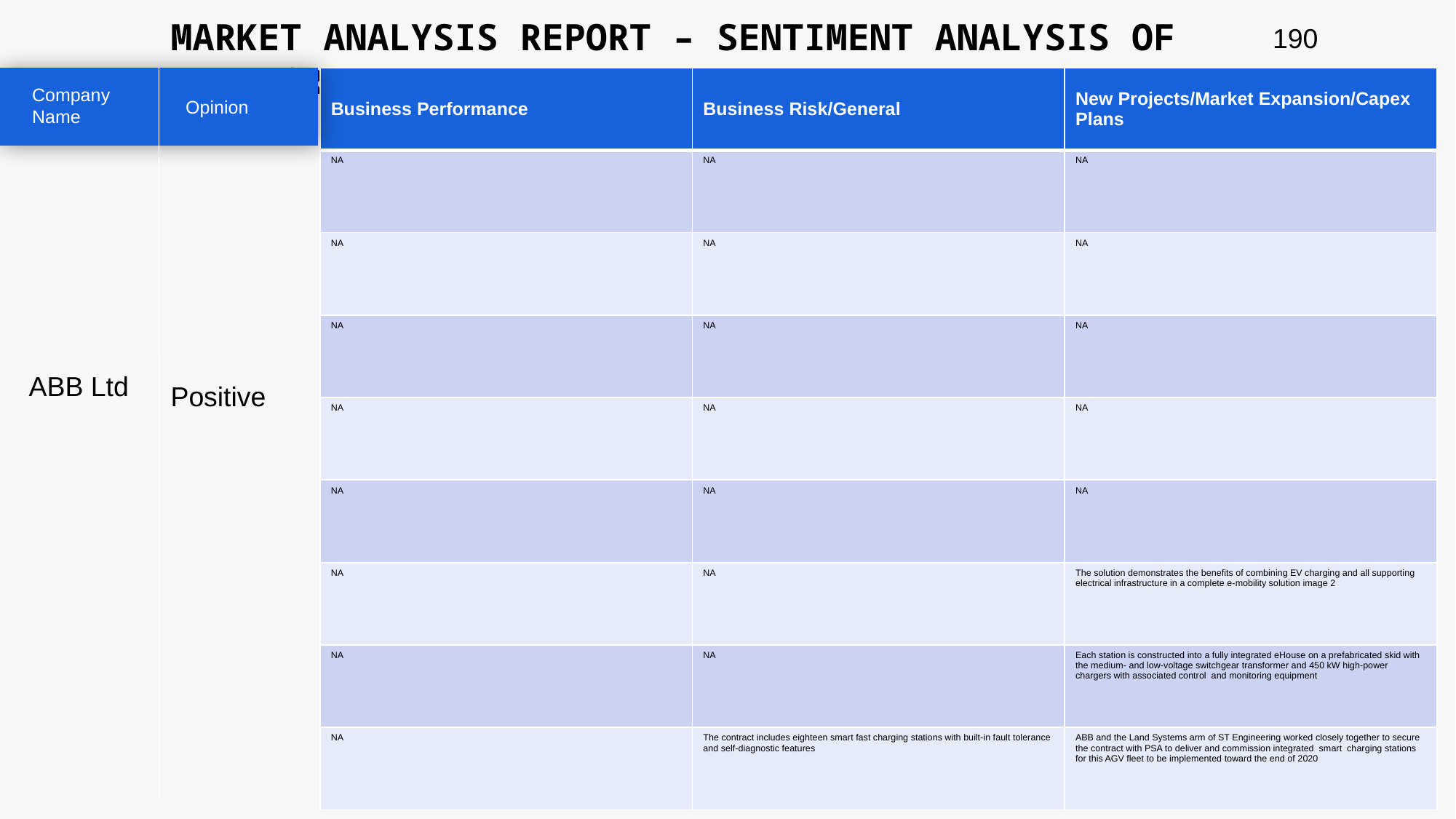

MARKET ANALYSIS REPORT – SENTIMENT ANALYSIS OF PEER GROUP
190

| Business Performance | Business Risk/General | New Projects/Market Expansion/Capex Plans |
| --- | --- | --- |
| NA | NA | NA |
| NA | NA | NA |
| NA | NA | NA |
| NA | NA | NA |
| NA | NA | NA |
| NA | NA | The solution demonstrates the benefits of combining EV charging and all supporting electrical infrastructure in a complete e-mobility solution image 2 |
| NA | NA | Each station is constructed into a fully integrated eHouse on a prefabricated skid with the medium- and low-voltage switchgear transformer and 450 kW high-power chargers with associated control and monitoring equipment |
| NA | The contract includes eighteen smart fast charging stations with built-in fault tolerance and self-diagnostic features | ABB and the Land Systems arm of ST Engineering worked closely together to secure the contract with PSA to deliver and commission integrated smart charging stations for this AGV fleet to be implemented toward the end of 2020 |
Company Name
Opinion
ABB Ltd
Positive